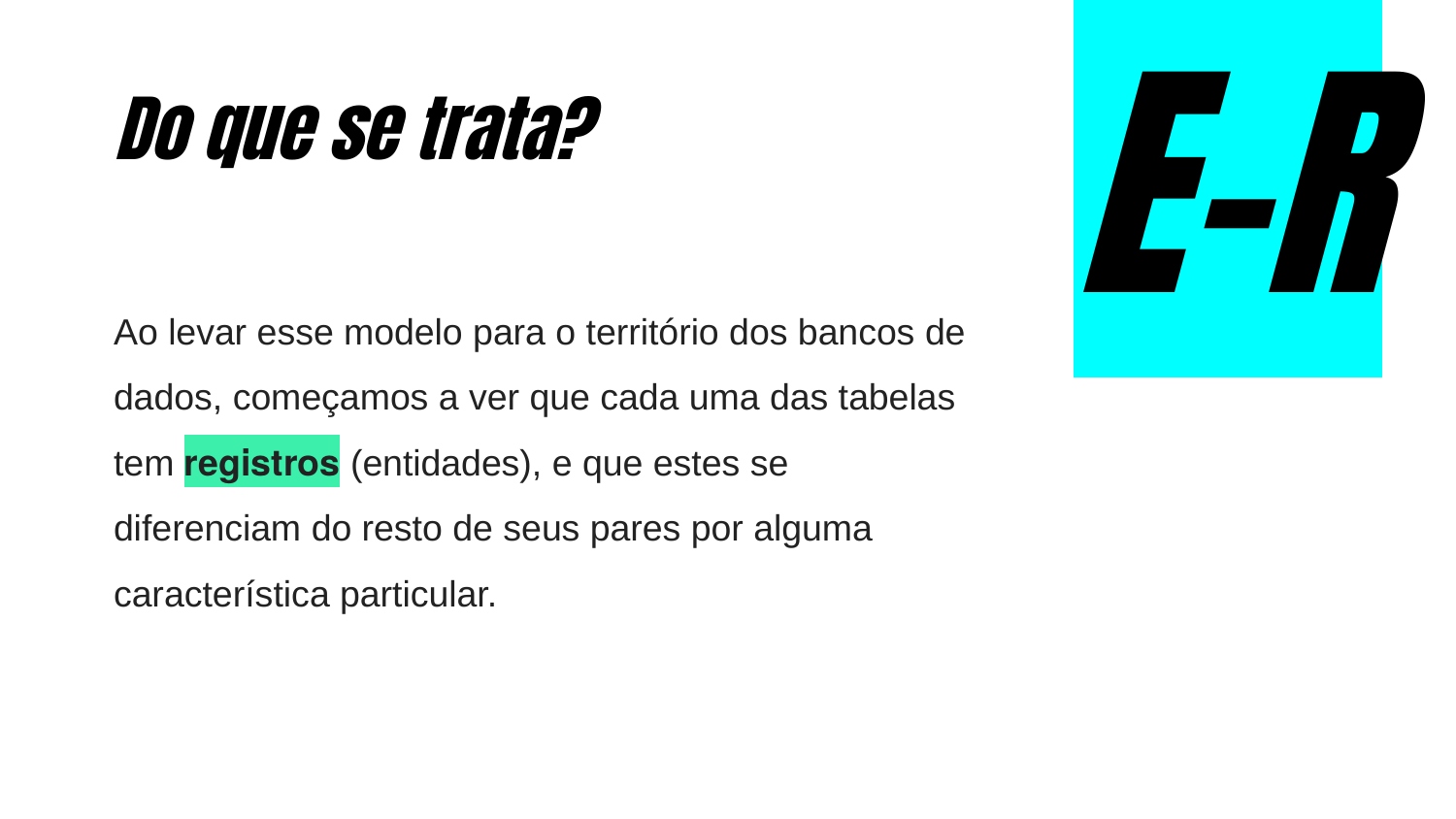

E-R
Do que se trata?
Ao levar esse modelo para o território dos bancos de dados, começamos a ver que cada uma das tabelas tem registros (entidades), e que estes se diferenciam do resto de seus pares por alguma característica particular.